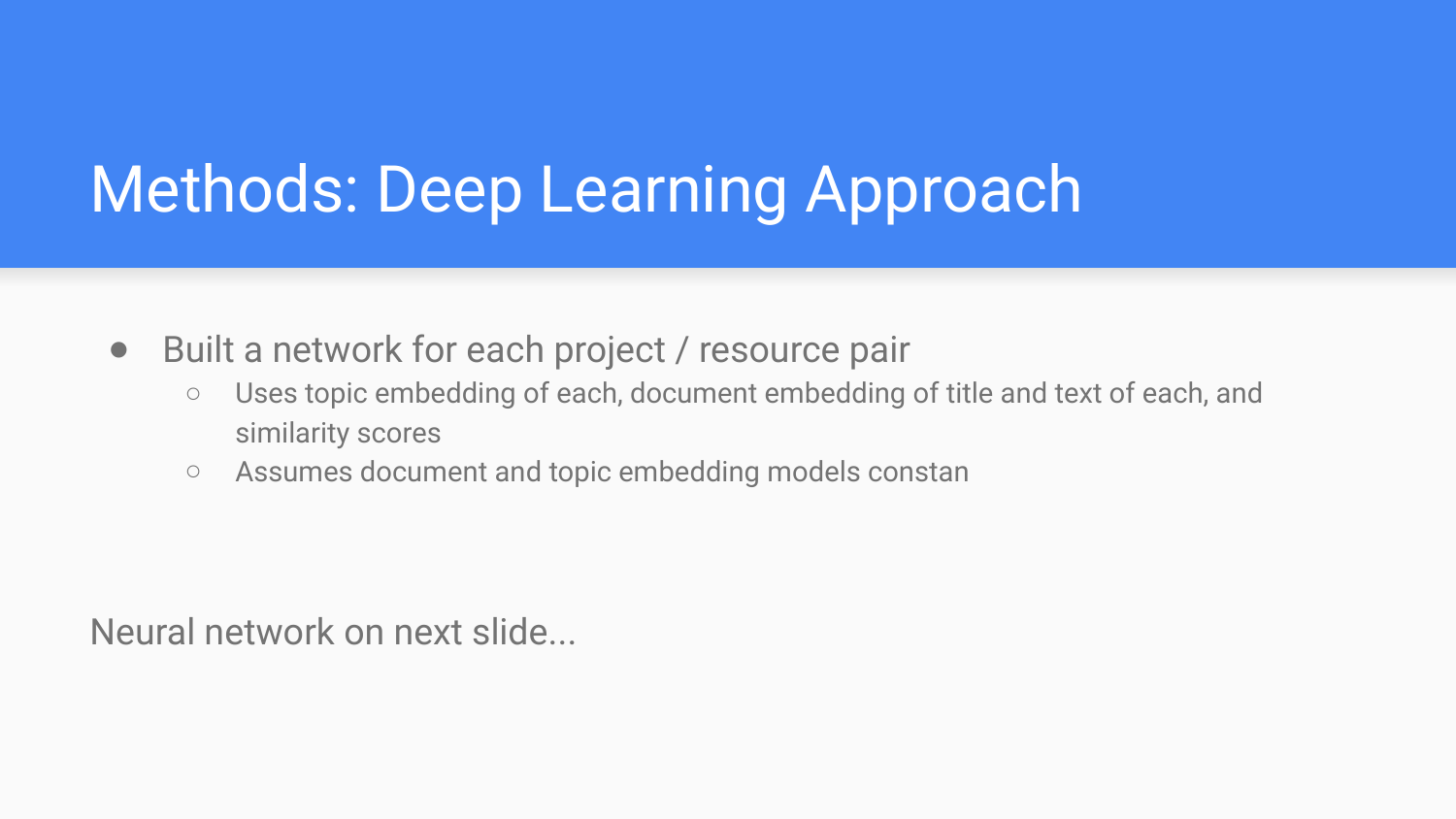

# Methods: Deep Learning Approach
Built a network for each project / resource pair
Uses topic embedding of each, document embedding of title and text of each, and similarity scores
Assumes document and topic embedding models constan

Neural network on next slide...